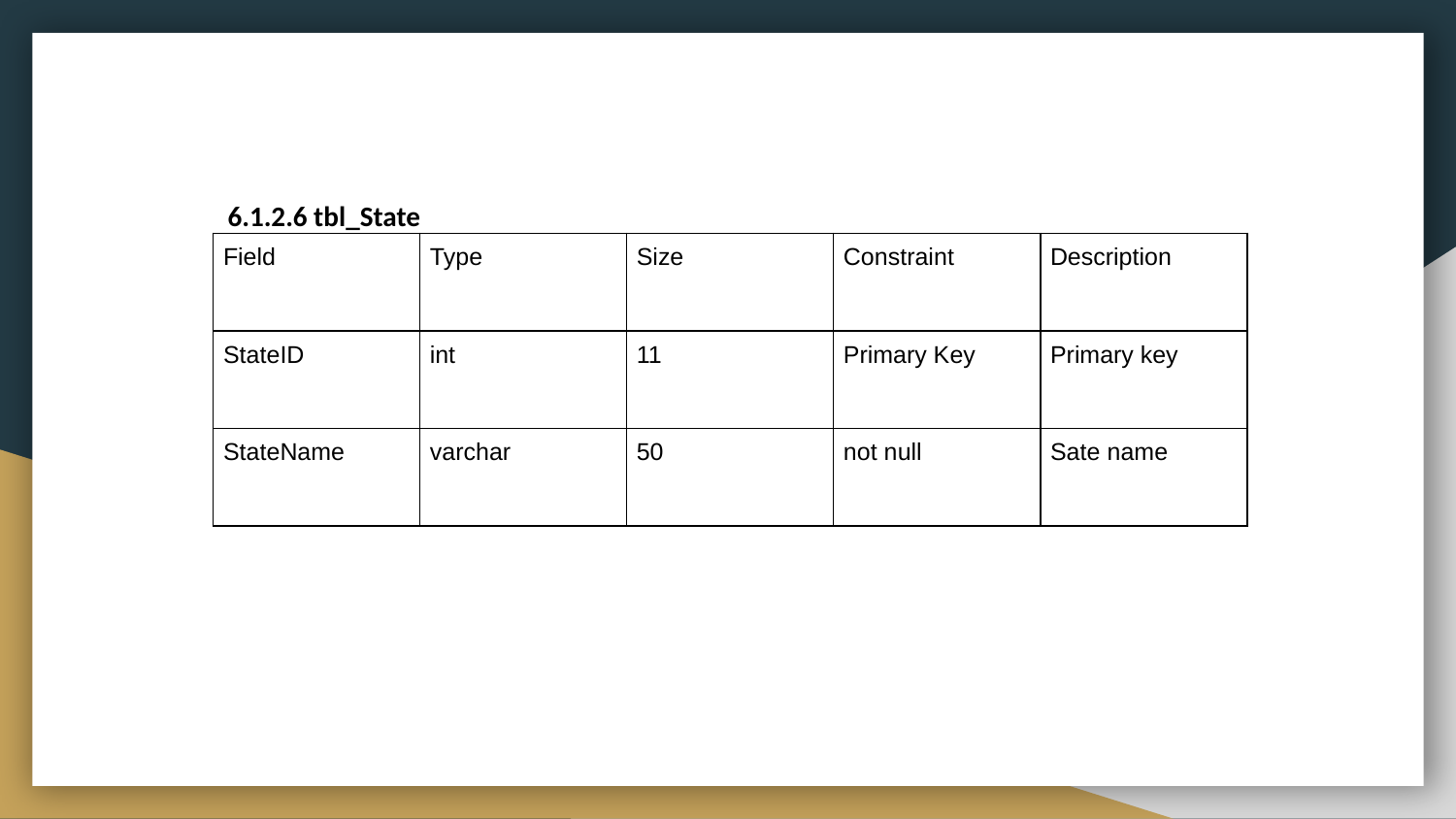

6.1.2.6 tbl_State
| Field | Type | Size | Constraint | Description |
| --- | --- | --- | --- | --- |
| StateID | int | 11 | Primary Key | Primary key |
| StateName | varchar | 50 | not null | Sate name |